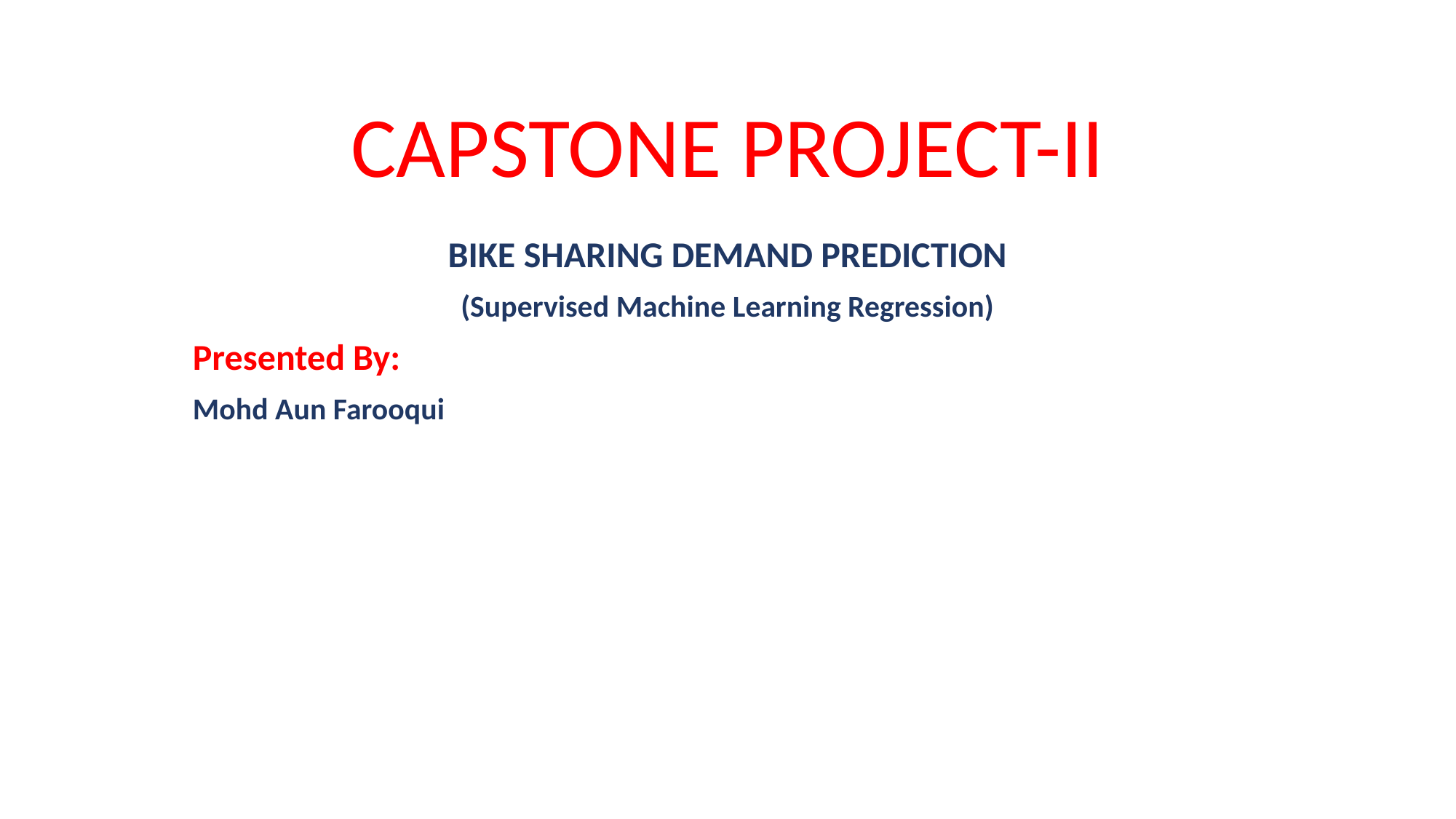

# CAPSTONE PROJECT-II
BIKE SHARING DEMAND PREDICTION
(Supervised Machine Learning Regression)
Presented By:
Mohd Aun Farooqui